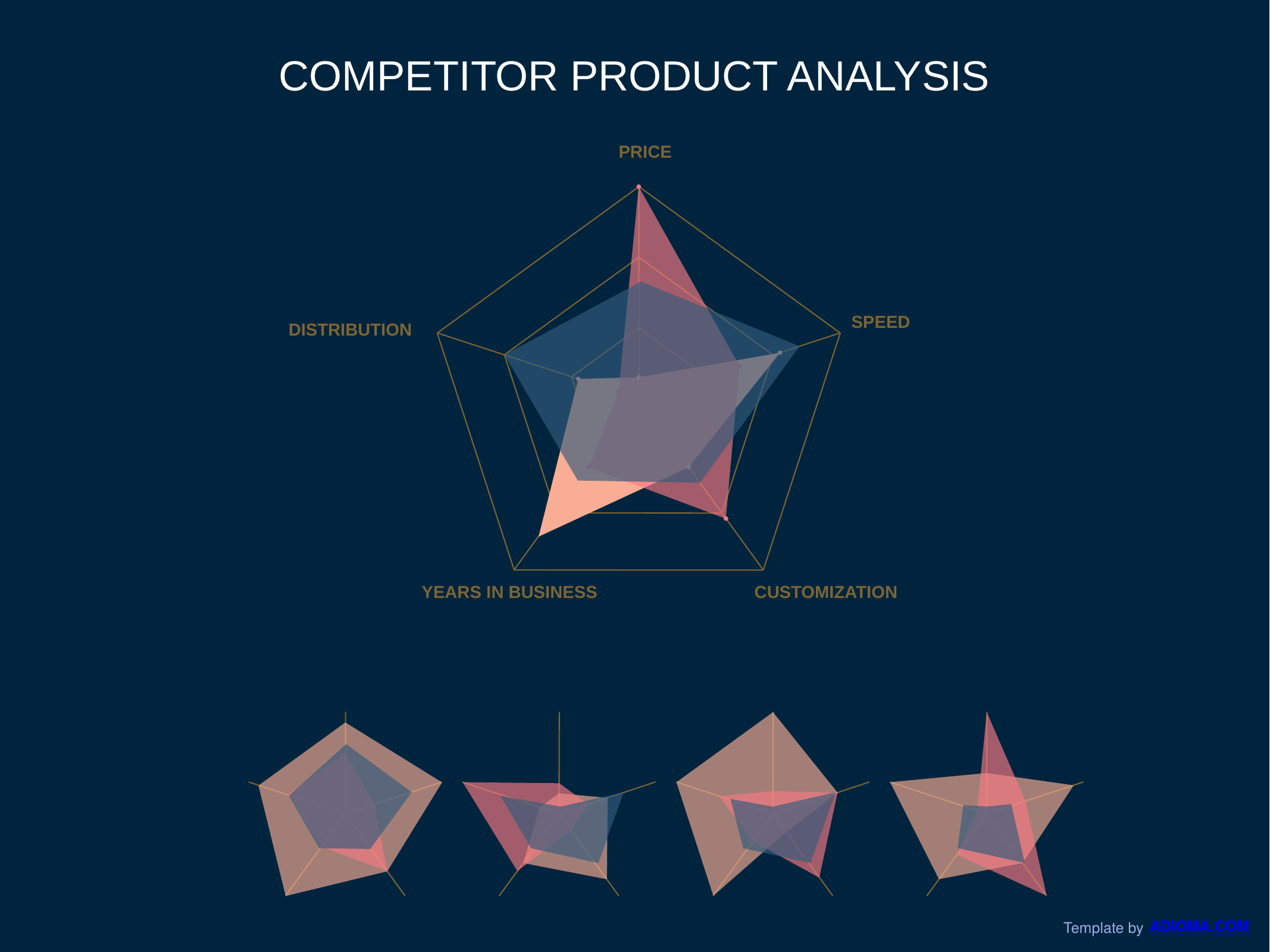

COMPETITOR PRODUCT ANALYSIS
PRICE

SPEED
DISTRIBUTION

YEARS IN BUSINESS
CUSTOMIZATION